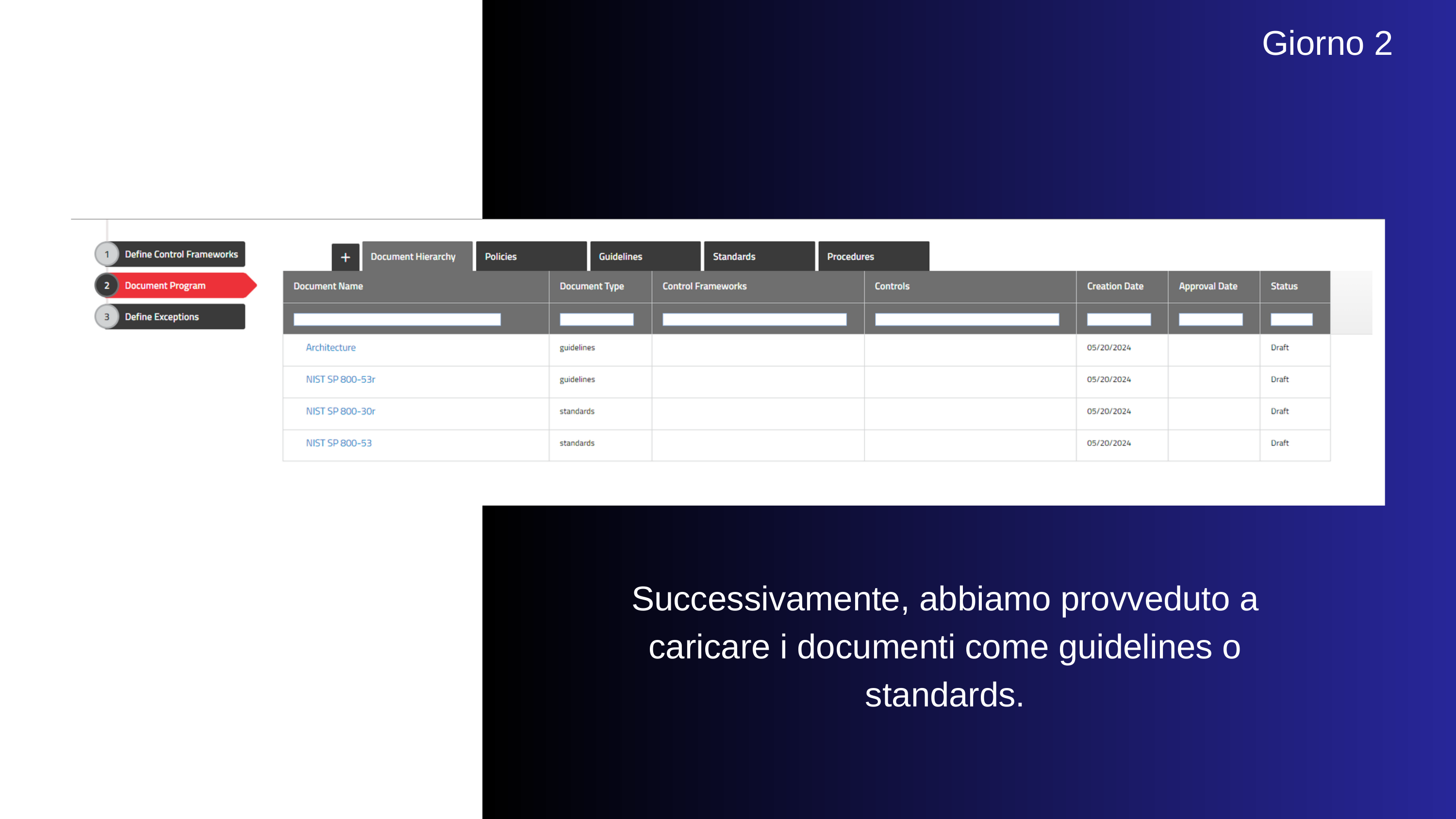

Giorno 2

Successivamente, abbiamo provveduto a caricare i documenti come guidelines o standards.